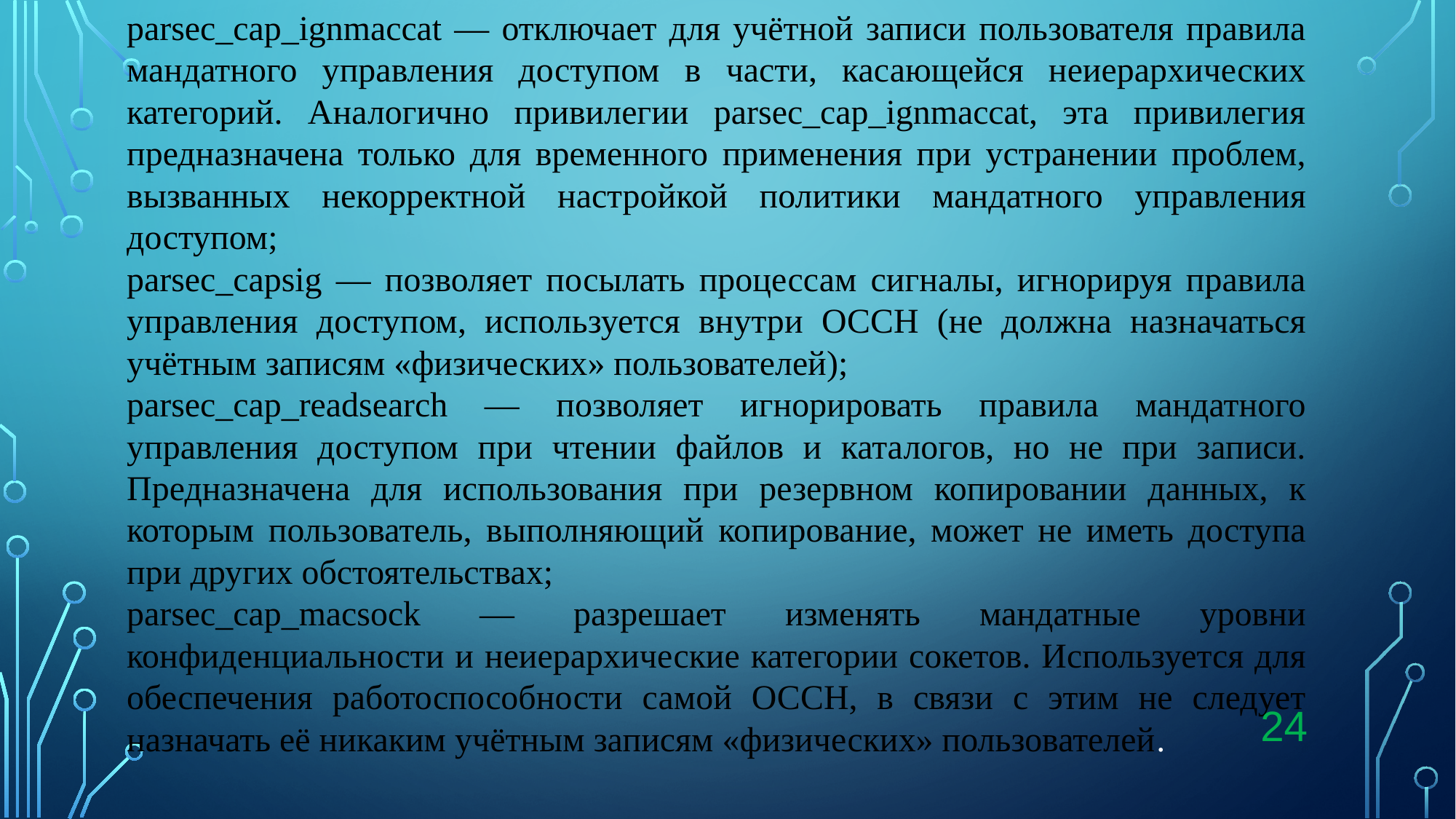

parsec_cap_ignmaccat — отключает для учётной записи пользователя правила мандатного управления доступом в части, касающейся неиерархических категорий. Аналогично привилегии parsec_cap_ignmaccat, эта привилегия предназначена только для временного применения при устранении проблем, вызванных некорректной настройкой политики мандатного управления доступом;
parsec_capsig — позволяет посылать процессам сигналы, игнорируя правила управления доступом, используется внутри ОССН (не должна назначаться учётным записям «физических» пользователей);
parsec_cap_readsearch — позволяет игнорировать правила мандатного управления доступом при чтении файлов и каталогов, но не при записи. Предназначена для использования при резервном копировании данных, к которым пользователь, выполняющий копирование, может не иметь доступа при других обстоятельствах;
parsec_cap_macsock — разрешает изменять мандатные уровни конфиденциальности и неиерархические категории сокетов. Используется для обеспечения работоспособности самой ОССН, в связи с этим не следует назначать её никаким учётным записям «физических» пользователей.

24